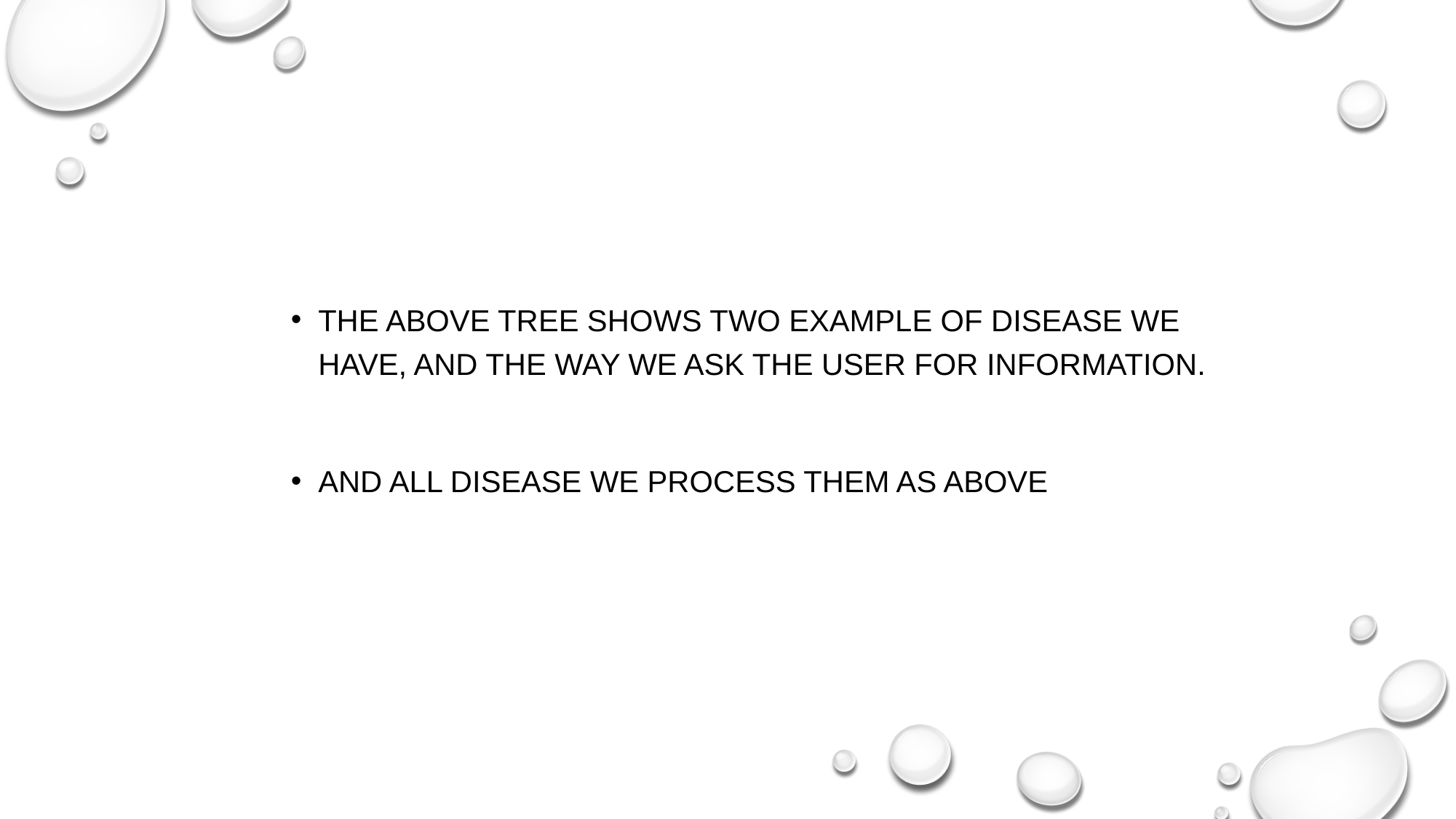

The above tree shows two example of disease we have, and the way we ask the user for information.

And all disease we process them as above